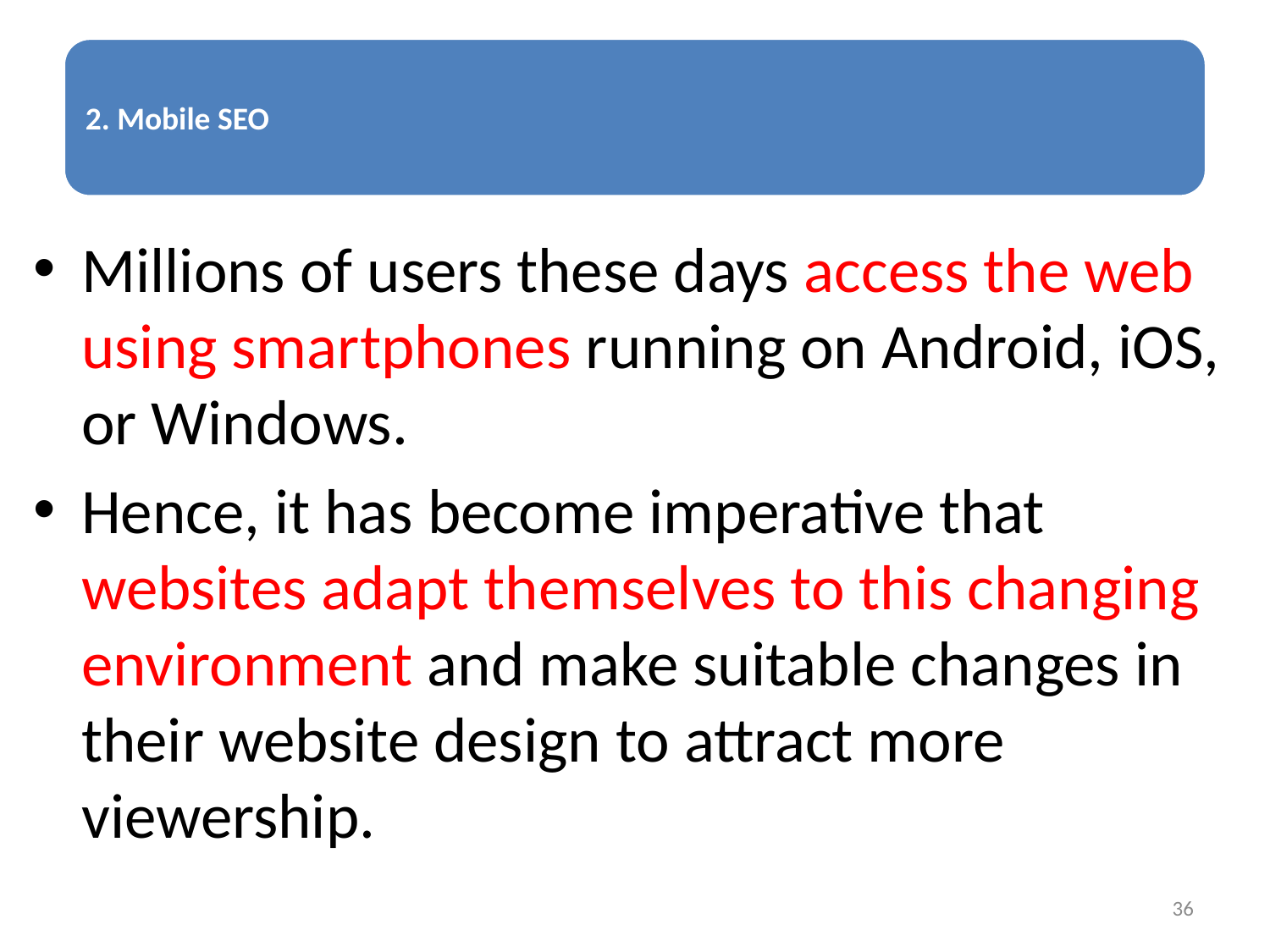

2. Mobile SEO
Millions of users these days access the web using smartphones running on Android, iOS, or Windows.
Hence, it has become imperative that websites adapt themselves to this changing environment and make suitable changes in their website design to attract more viewership.
36